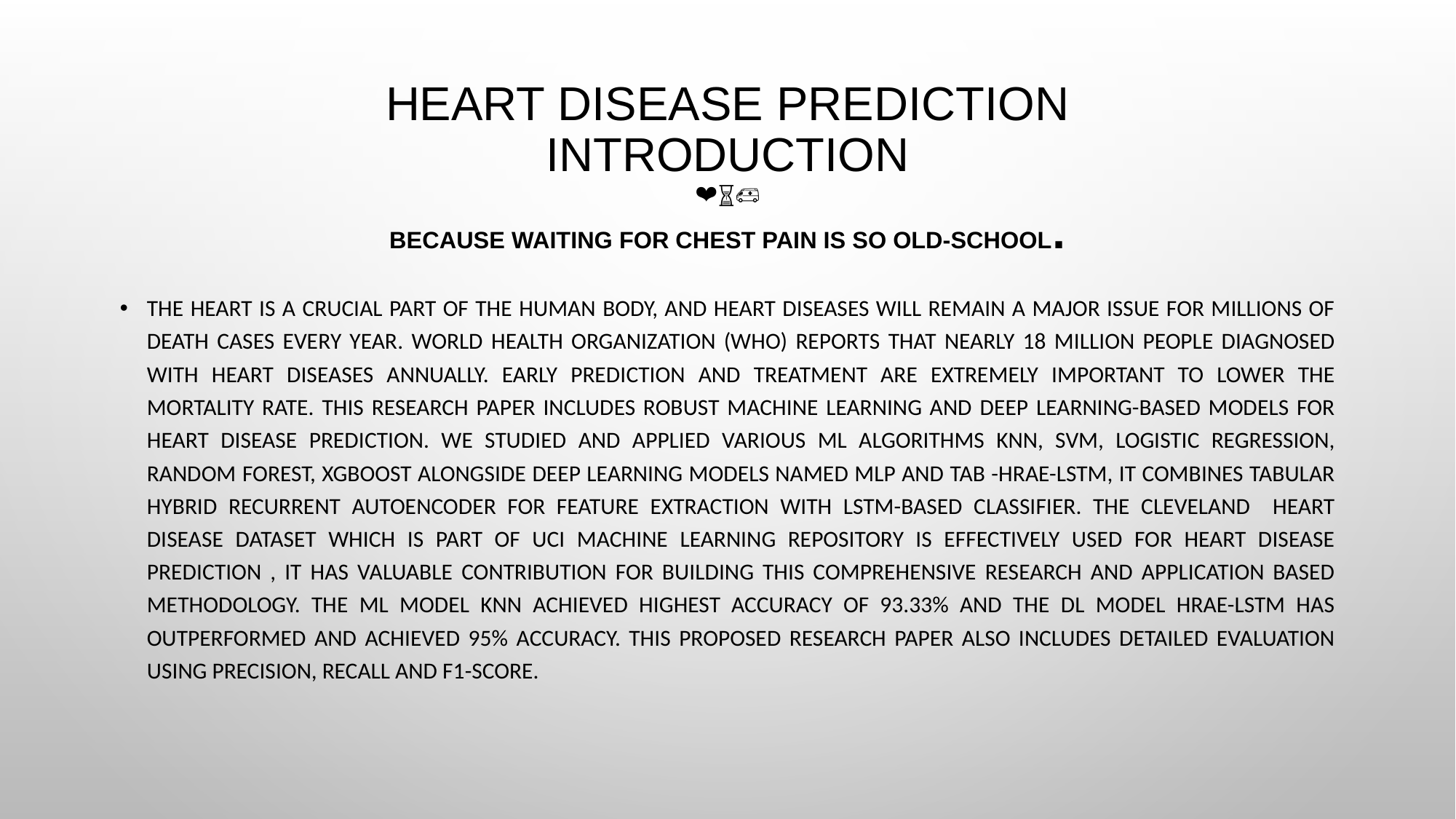

# HEART DISEASE PREDICTION INTRODUCTION ❤️⏳🚑 Because waiting for chest pain is so old-school.
The heart is a crucial part of the human body, and heart diseases will remain a major issue for millions of death cases every year. World Health Organization (WHO) reports that nearly 18 million people diagnosed with heart diseases annually. Early prediction and treatment are extremely important to lower the mortality rate. This research paper includes robust machine learning and deep learning-based models for heart disease prediction. We studied and applied various ML algorithms KNN, SVM, Logistic Regression, Random Forest, XGBOOST alongside deep learning models named MLP and TAB -HRAE-LSTM, it combines Tabular Hybrid Recurrent Autoencoder for feature extraction with LSTM-based classifier. The Cleveland  heart disease dataset which is part of UCI Machine Learning repository is effectively used for heart disease prediction , it has valuable contribution for building this comprehensive research and application based methodology. The ML model KNN achieved highest accuracy of 93.33% and the DL model HRAE-LSTM has outperformed and achieved 95% accuracy. This proposed research paper also includes detailed evaluation using precision, recall and F1-score.